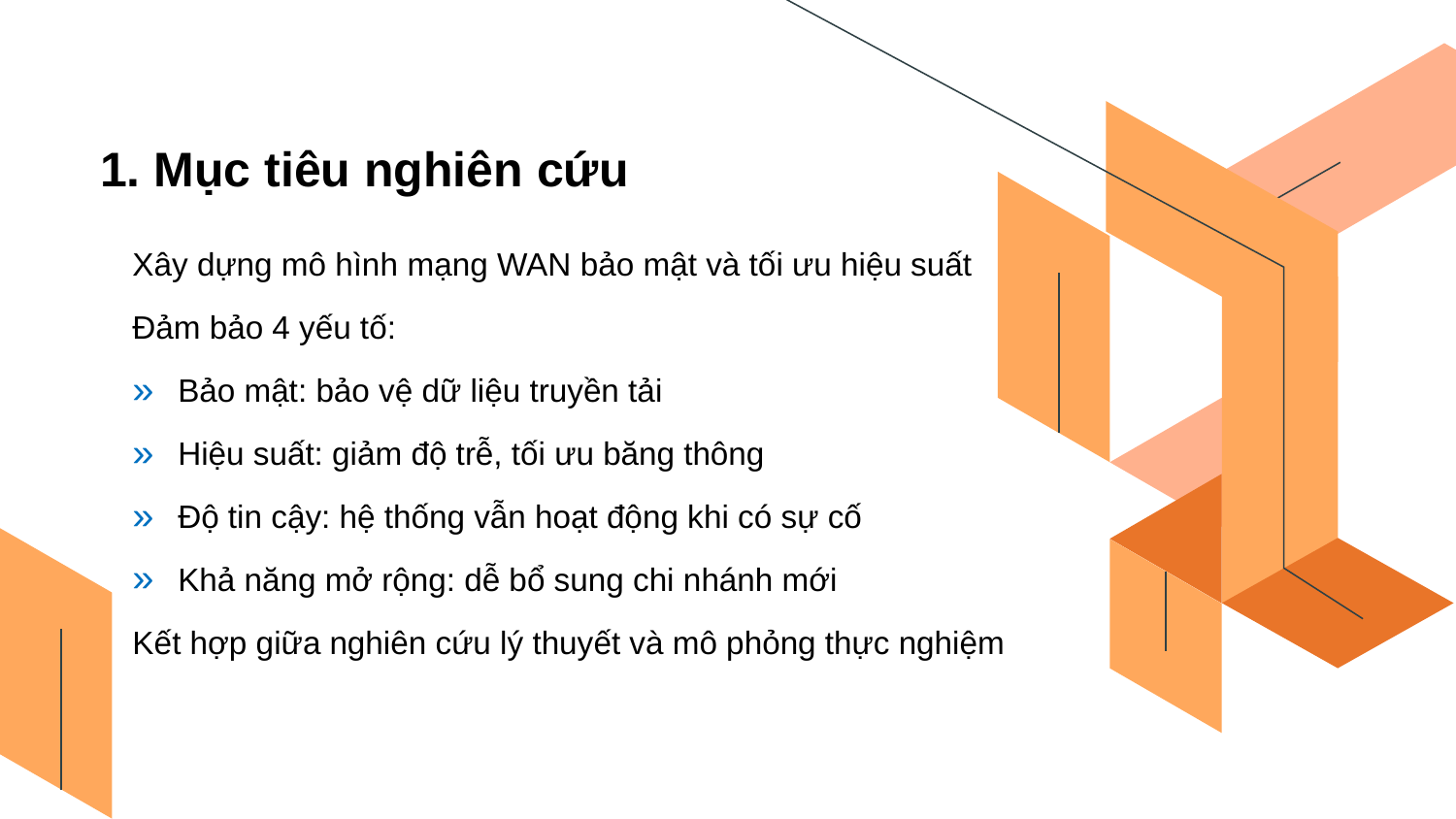

1. Mục tiêu nghiên cứu
Xây dựng mô hình mạng WAN bảo mật và tối ưu hiệu suất
Đảm bảo 4 yếu tố:
Bảo mật: bảo vệ dữ liệu truyền tải
Hiệu suất: giảm độ trễ, tối ưu băng thông
Độ tin cậy: hệ thống vẫn hoạt động khi có sự cố
Khả năng mở rộng: dễ bổ sung chi nhánh mới
Kết hợp giữa nghiên cứu lý thuyết và mô phỏng thực nghiệm